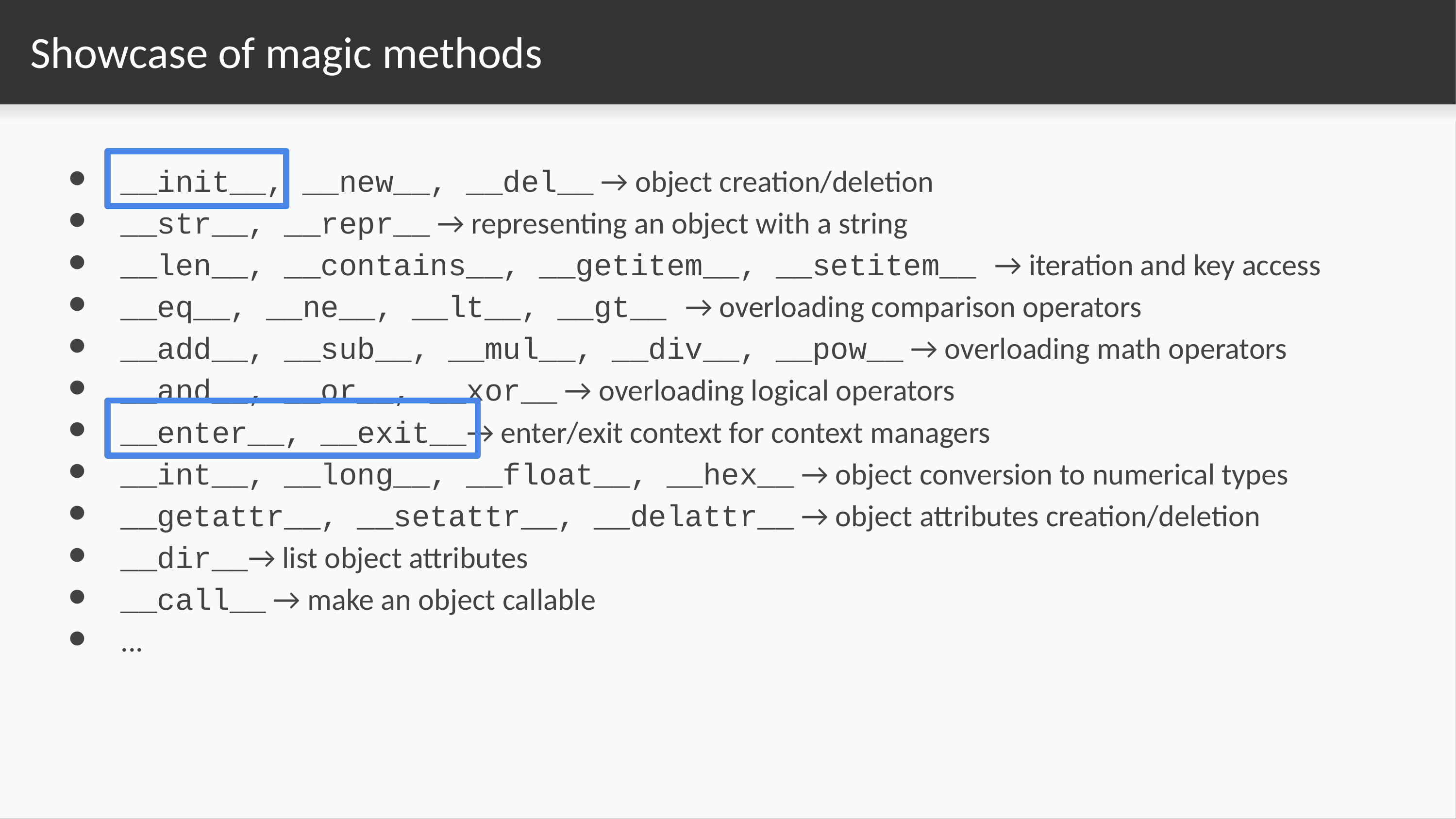

# Showcase of magic methods
__init__, __new__, __del__ → object creation/deletion
__str__, __repr__ → representing an object with a string
__len__, __contains__, __getitem__, __setitem__ → iteration and key access
__eq__, __ne__, __lt__, __gt__ → overloading comparison operators
__add__, __sub__, __mul__, __div__, __pow__ → overloading math operators
__and__, __or__, __xor__ → overloading logical operators
__enter__, __exit__→ enter/exit context for context managers
__int__, __long__, __float__, __hex__ → object conversion to numerical types
__getattr__, __setattr__, __delattr__ → object attributes creation/deletion
__dir__→ list object attributes
__call__ → make an object callable
...